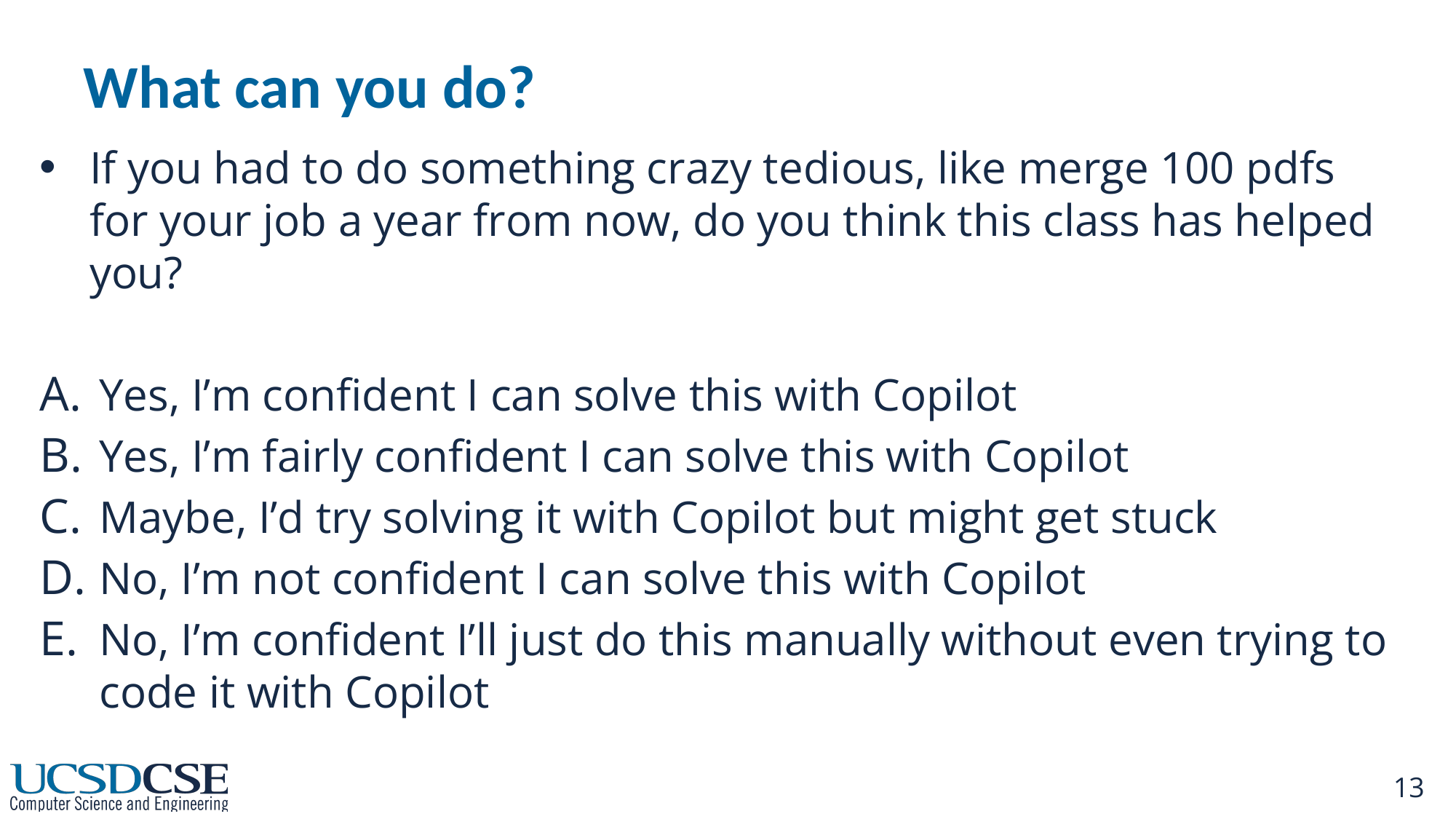

# What can you do?
If you had to do something crazy tedious, like merge 100 pdfs for your job a year from now, do you think this class has helped you?

Yes, I’m confident I can solve this with Copilot
Yes, I’m fairly confident I can solve this with Copilot
Maybe, I’d try solving it with Copilot but might get stuck
No, I’m not confident I can solve this with Copilot
No, I’m confident I’ll just do this manually without even trying to code it with Copilot